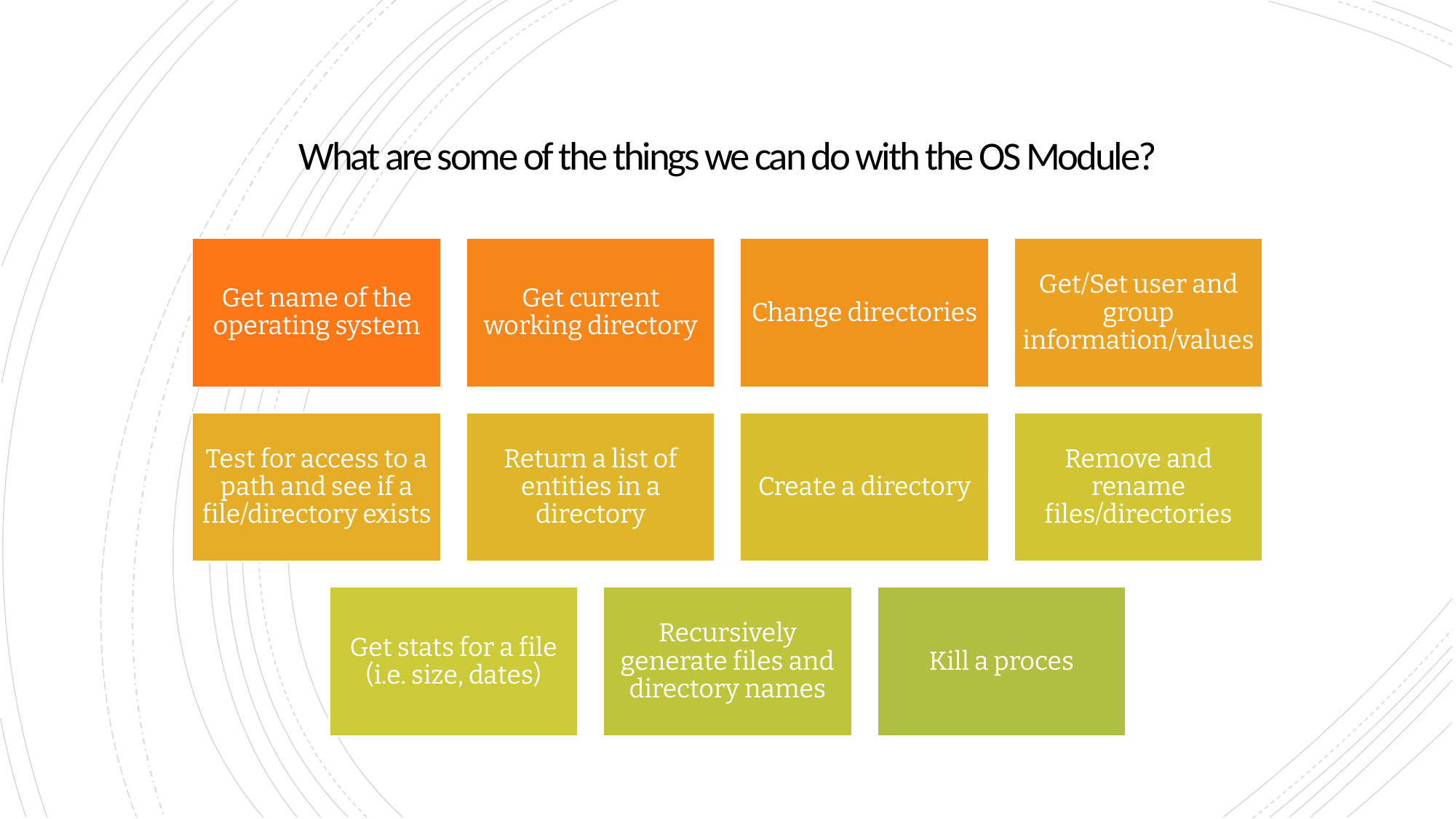

# What are some of the things we can do with the OS Module?
Get name of the operating system
Get current working directory
Change directories
Get/Set user and group information/values
Test for access to a path and see if a file/directory exists
Return a list of entities in a directory
Create a directory
Remove and rename files/directories
Get stats for a file (i.e. size, dates)
Recursively generate files and directory names
Kill a proces